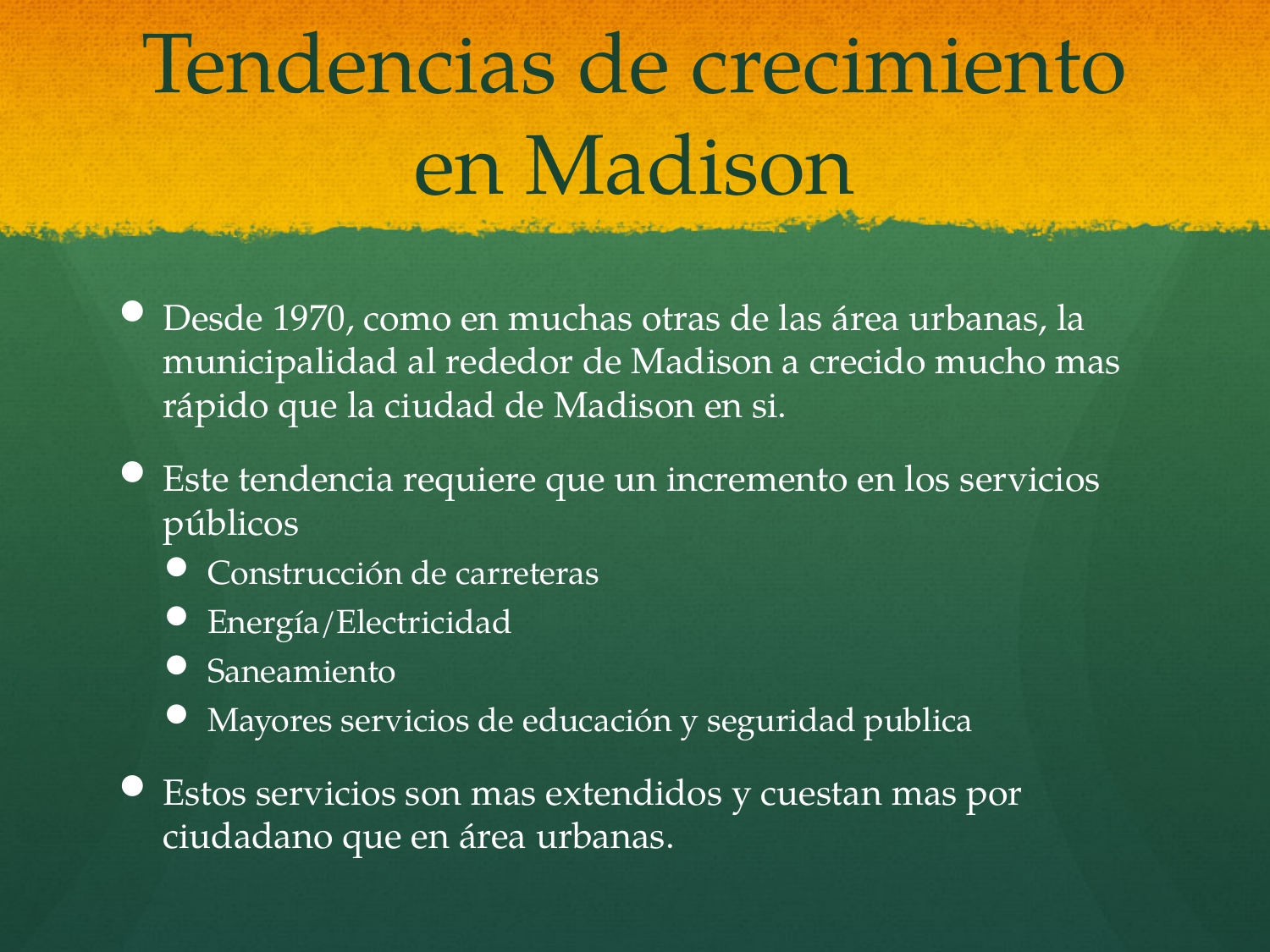

# Tendencias de crecimiento en Madison
Desde 1970, como en muchas otras de las área urbanas, la municipalidad al rededor de Madison a crecido mucho mas rápido que la ciudad de Madison en si.
Este tendencia requiere que un incremento en los servicios públicos
Construcción de carreteras
Energía/Electricidad
Saneamiento
Mayores servicios de educación y seguridad publica
Estos servicios son mas extendidos y cuestan mas por ciudadano que en área urbanas.